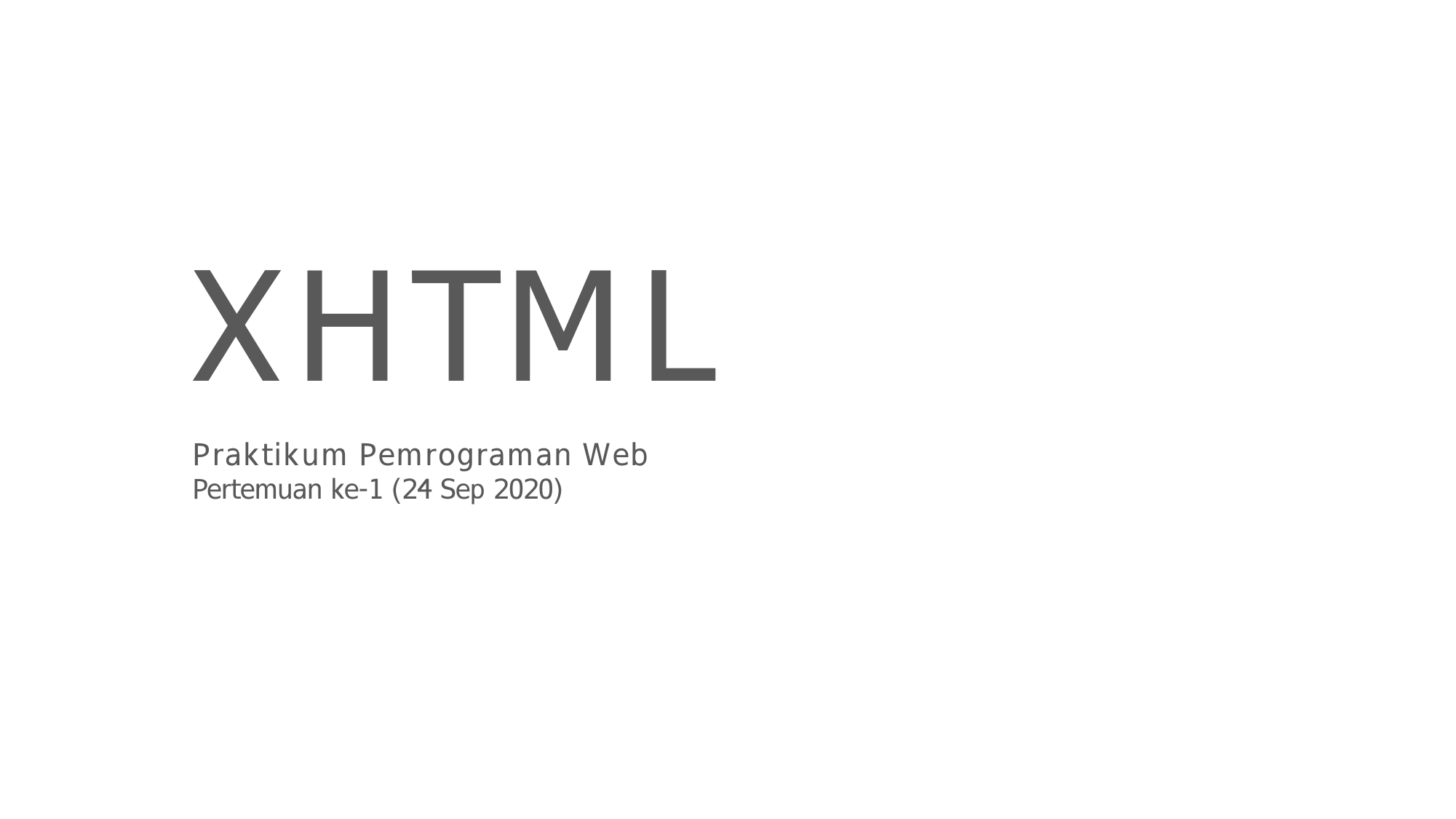

# XHTML
Praktikum Pemrograman Web
Pertemuan ke-1 (24 Sep 2020)